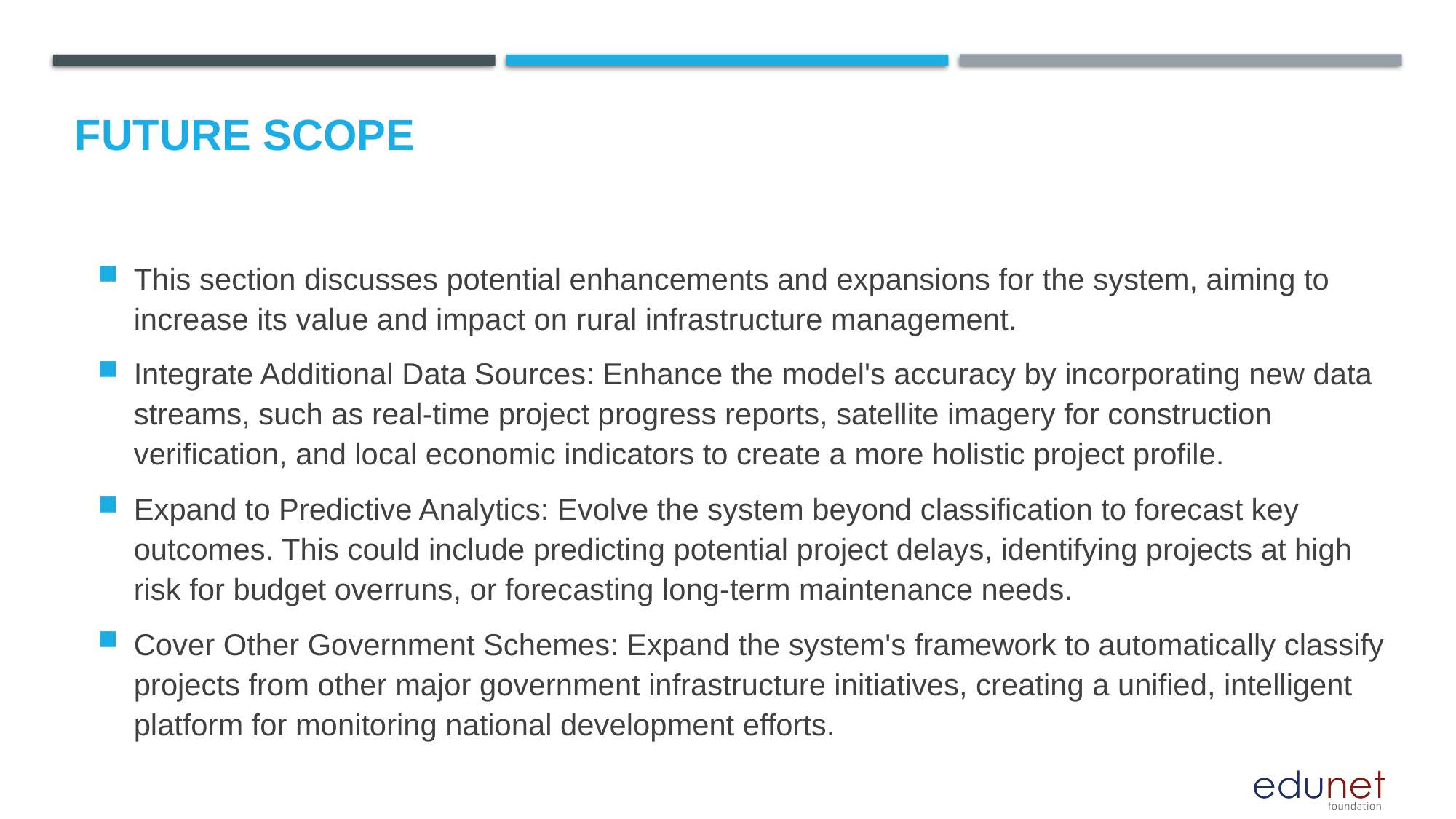

Future scope
This section discusses potential enhancements and expansions for the system, aiming to increase its value and impact on rural infrastructure management.
Integrate Additional Data Sources: Enhance the model's accuracy by incorporating new data streams, such as real-time project progress reports, satellite imagery for construction verification, and local economic indicators to create a more holistic project profile.
Expand to Predictive Analytics: Evolve the system beyond classification to forecast key outcomes. This could include predicting potential project delays, identifying projects at high risk for budget overruns, or forecasting long-term maintenance needs.
Cover Other Government Schemes: Expand the system's framework to automatically classify projects from other major government infrastructure initiatives, creating a unified, intelligent platform for monitoring national development efforts.